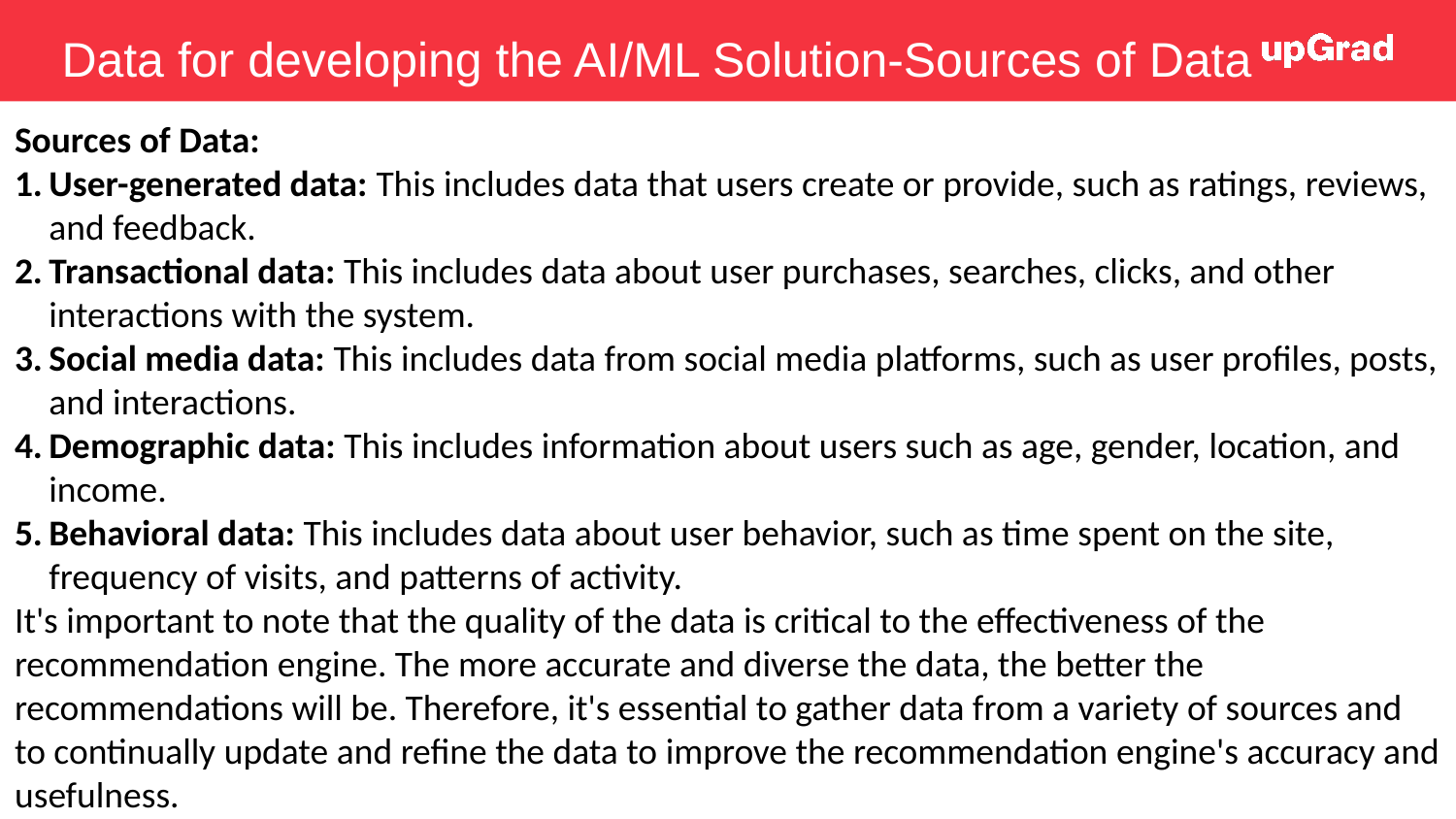

# Data for developing the AI/ML Solution-Sources of Data
Sources of Data:
User-generated data: This includes data that users create or provide, such as ratings, reviews, and feedback.
Transactional data: This includes data about user purchases, searches, clicks, and other interactions with the system.
Social media data: This includes data from social media platforms, such as user profiles, posts, and interactions.
Demographic data: This includes information about users such as age, gender, location, and income.
Behavioral data: This includes data about user behavior, such as time spent on the site, frequency of visits, and patterns of activity.
It's important to note that the quality of the data is critical to the effectiveness of the recommendation engine. The more accurate and diverse the data, the better the recommendations will be. Therefore, it's essential to gather data from a variety of sources and to continually update and refine the data to improve the recommendation engine's accuracy and usefulness.